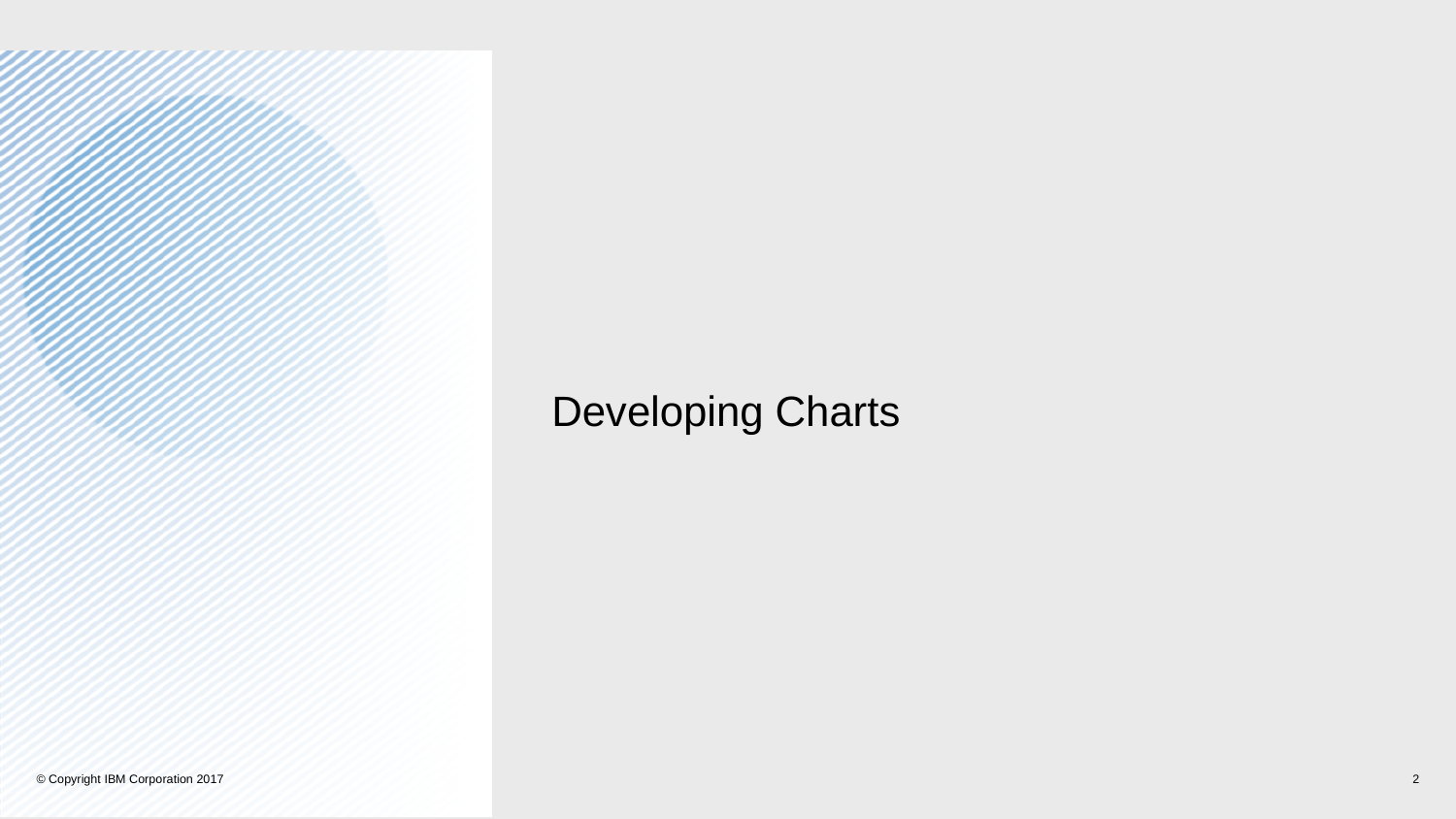

# Developing Charts

© Copyright IBM Corporation 2017
2